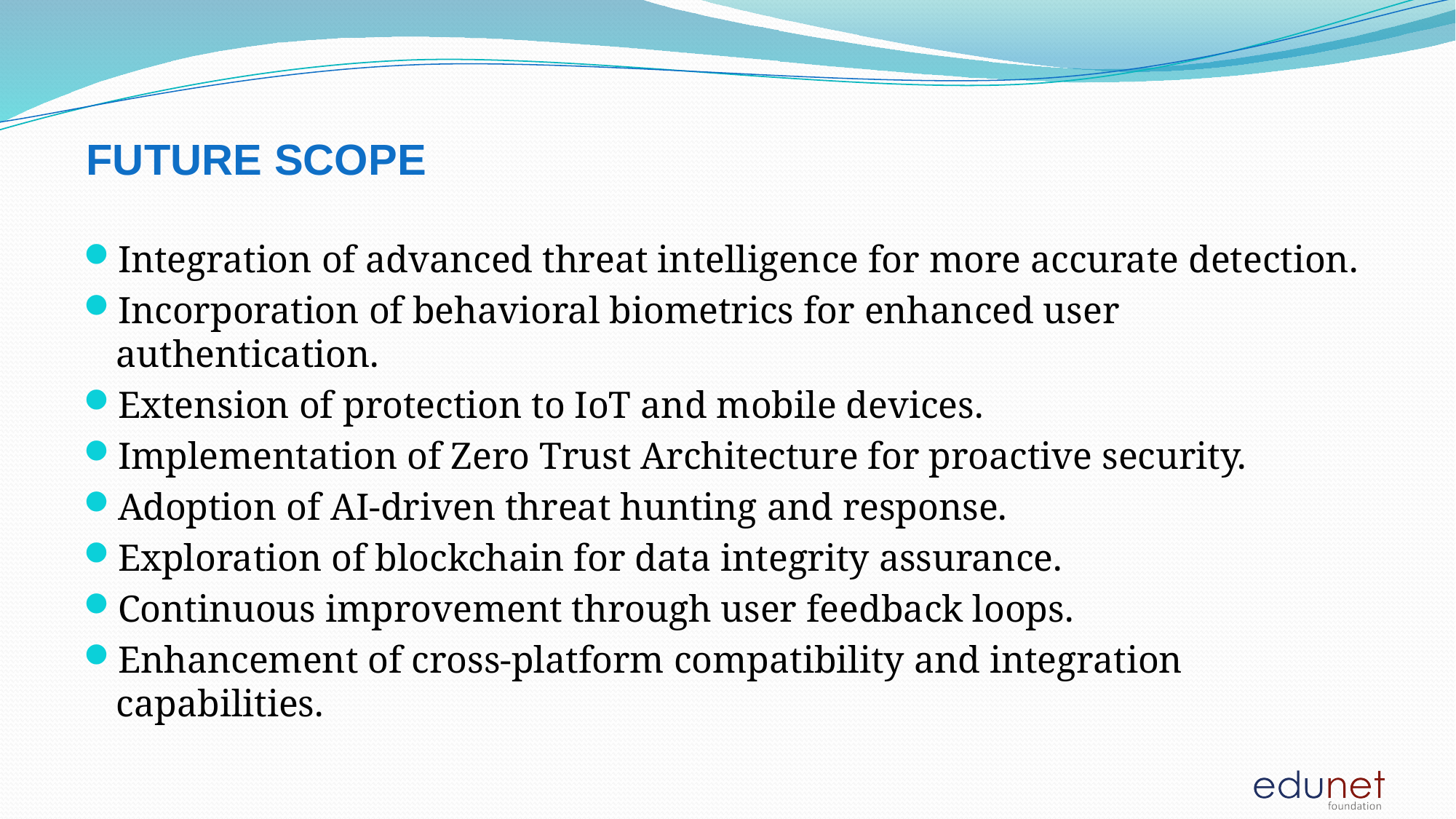

Future scope
Integration of advanced threat intelligence for more accurate detection.
Incorporation of behavioral biometrics for enhanced user authentication.
Extension of protection to IoT and mobile devices.
Implementation of Zero Trust Architecture for proactive security.
Adoption of AI-driven threat hunting and response.
Exploration of blockchain for data integrity assurance.
Continuous improvement through user feedback loops.
Enhancement of cross-platform compatibility and integration capabilities.